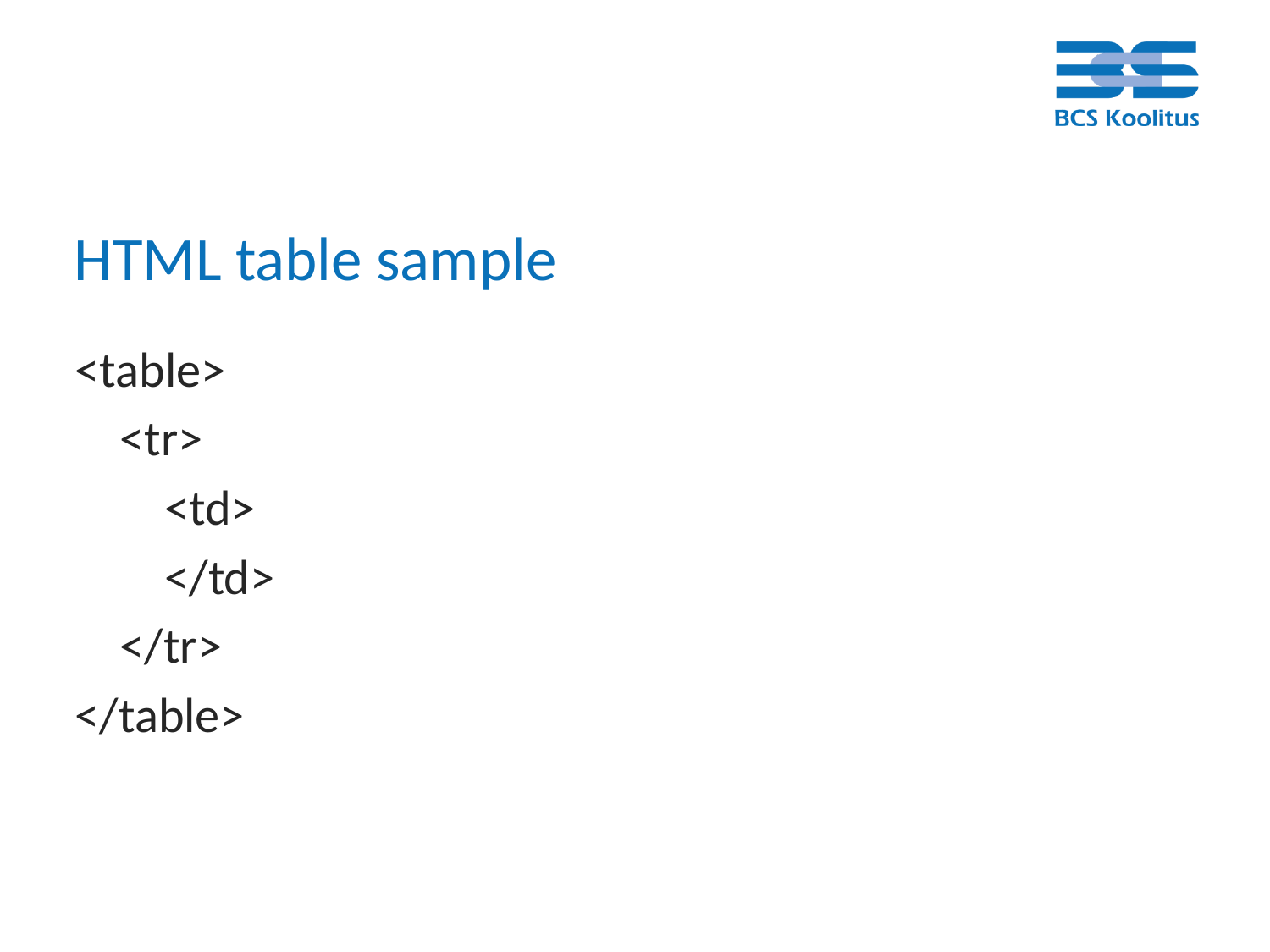

# HTML table sample
<table>
    <tr>
        <td>
        </td>
    </tr>
</table>